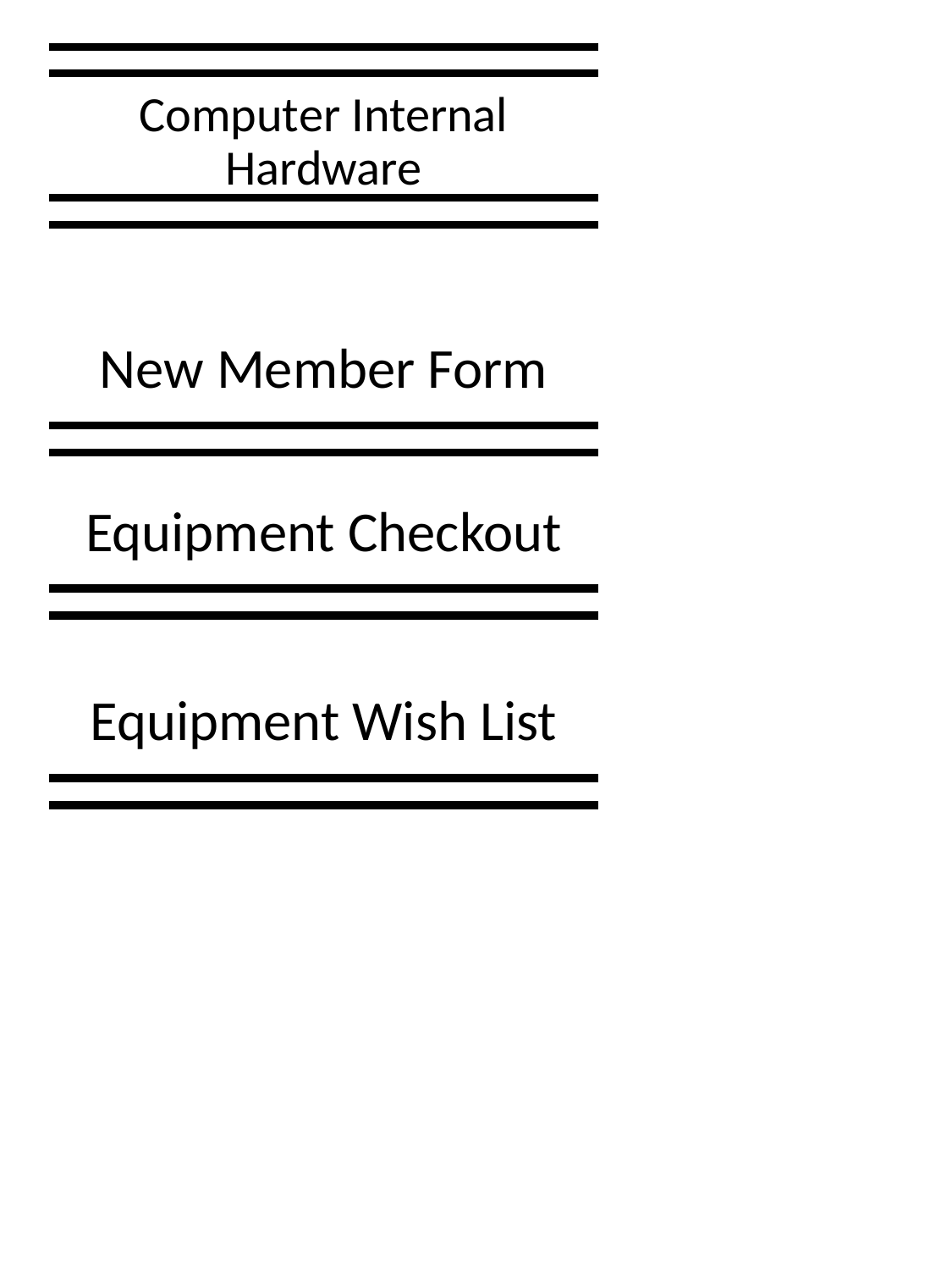

Computer Internal Hardware
New Member Form
Equipment Checkout
Equipment Wish List